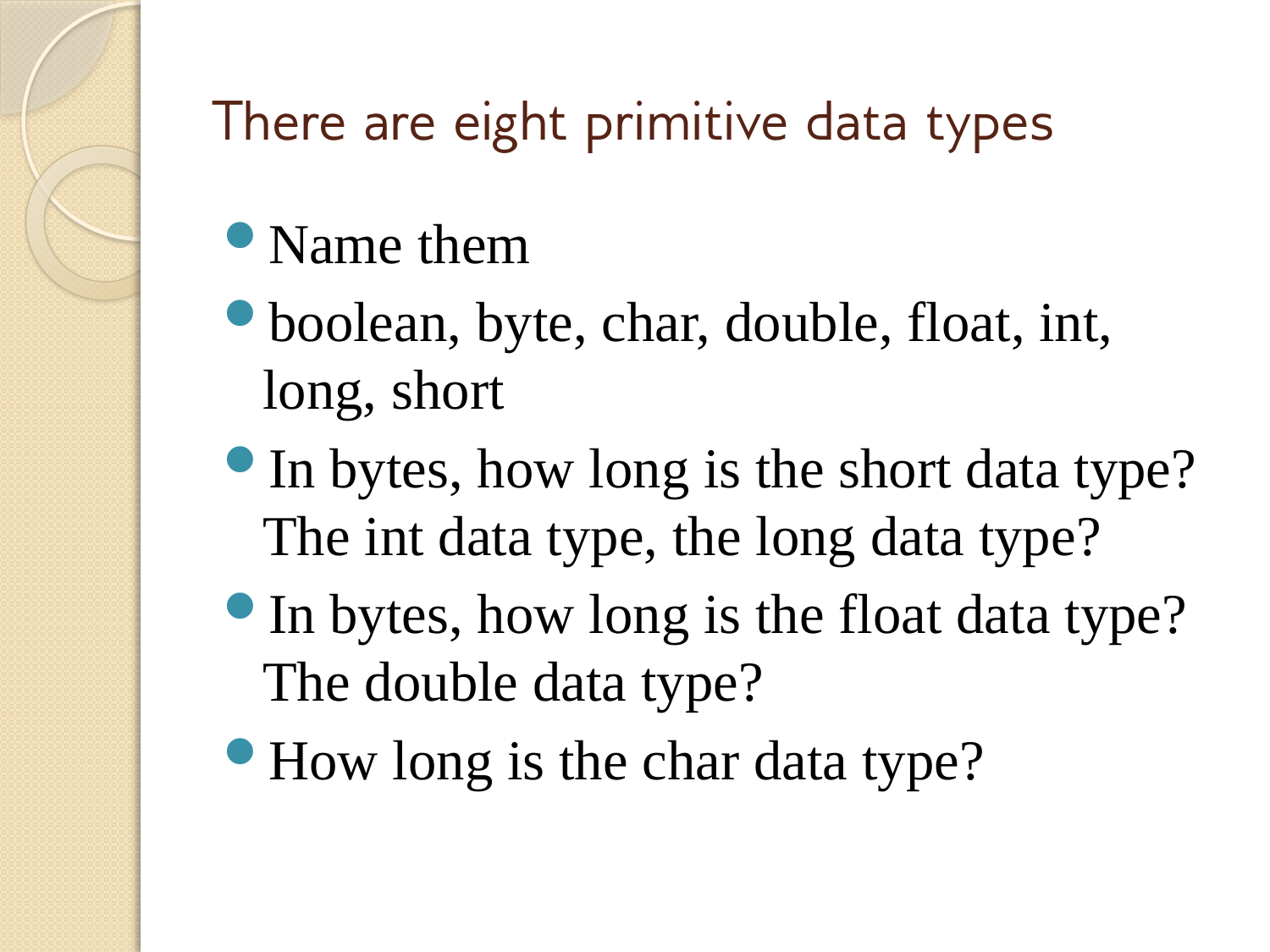

# There are eight primitive data types
Name them
boolean, byte, char, double, float, int, long, short
In bytes, how long is the short data type?  The int data type, the long data type?
In bytes, how long is the float data type?  The double data type?
How long is the char data type?